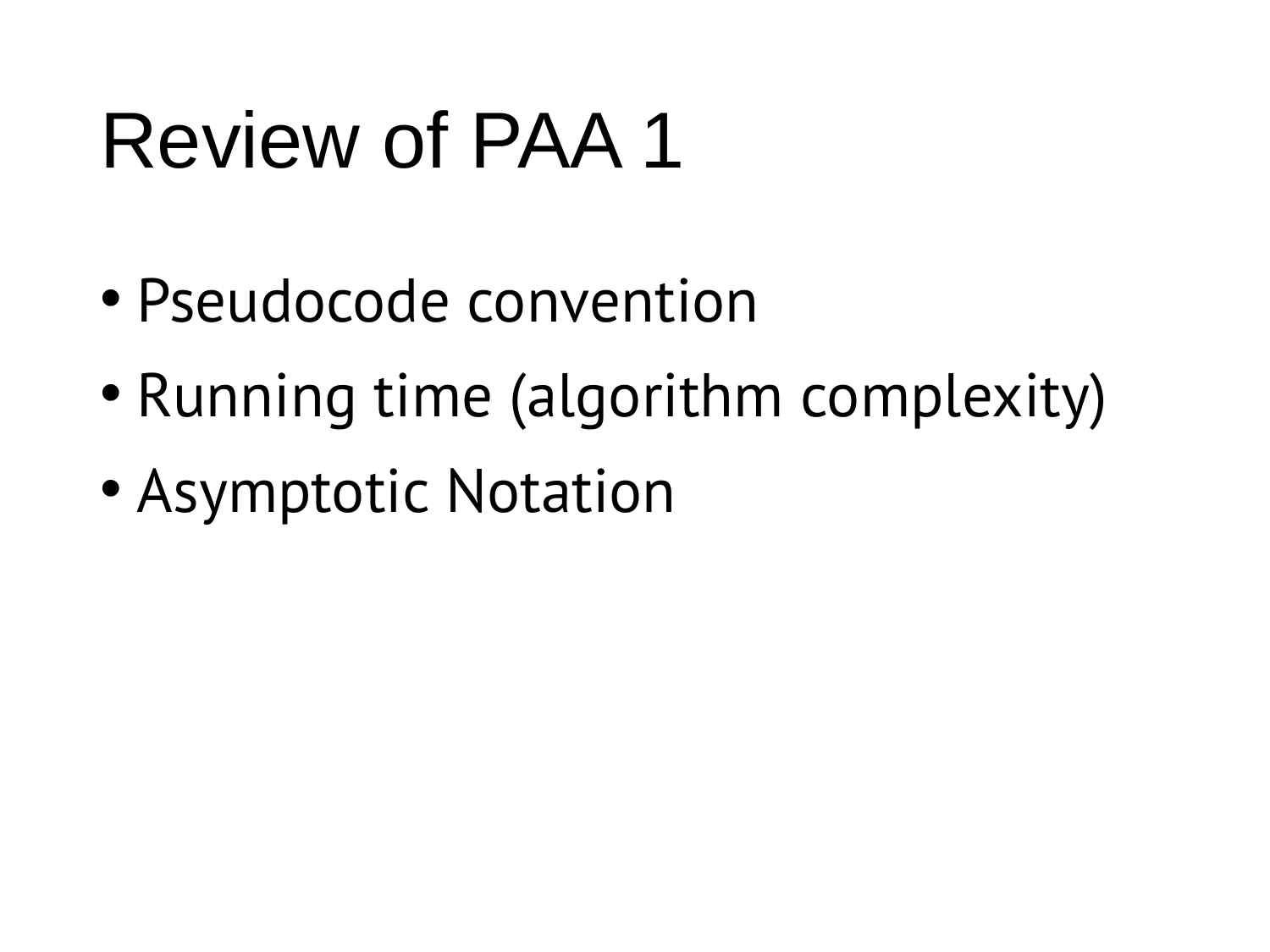

# Review of PAA 1
Pseudocode convention
Running time (algorithm complexity)
Asymptotic Notation